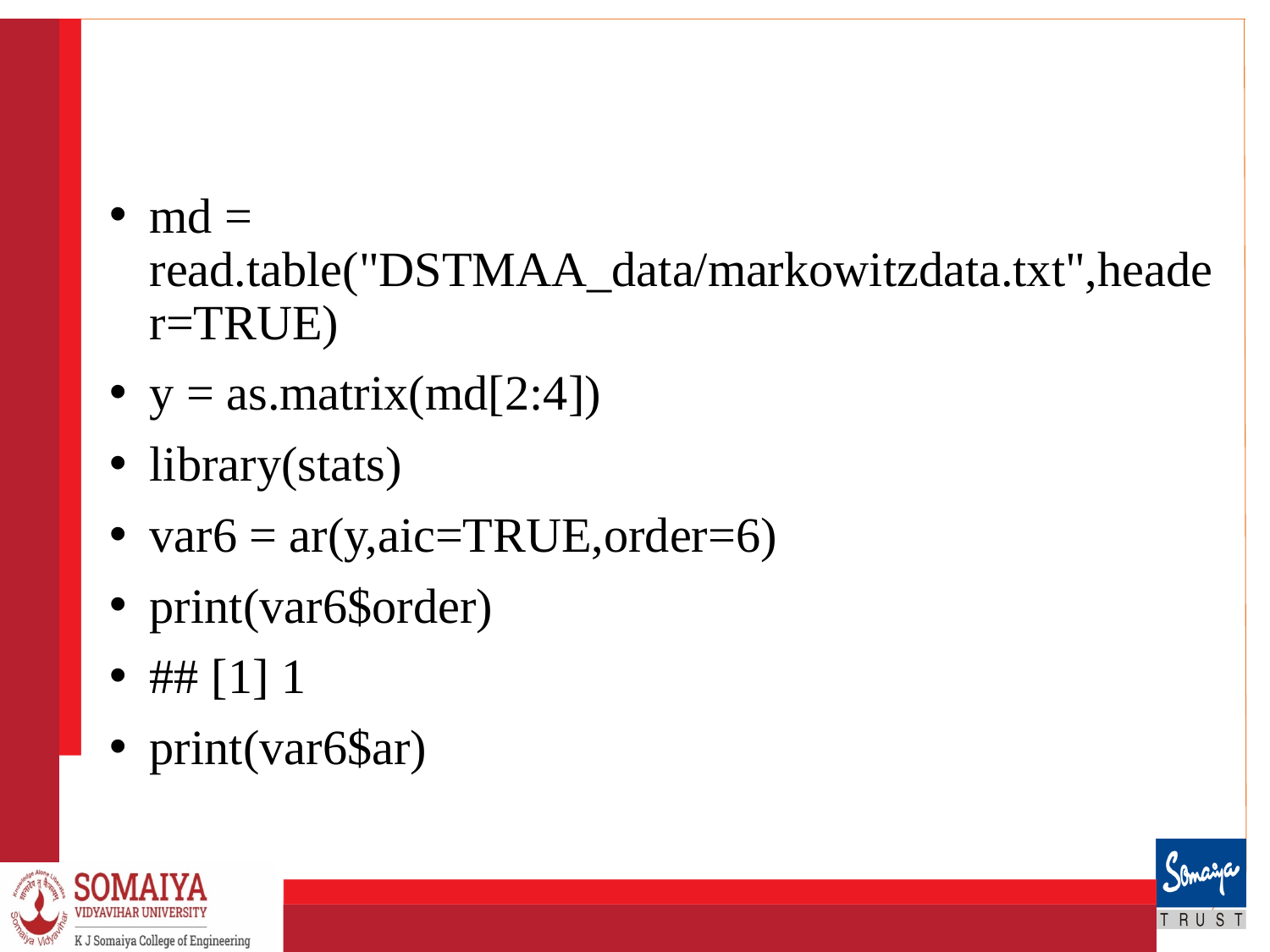

#
md = read.table("DSTMAA_data/markowitzdata.txt",header=TRUE)
y = as.matrix(md[2:4])
library(stats)
var6 = ar(y,aic=TRUE,order=6)
print(var6$order)
## [1] 1
print(var6$ar)